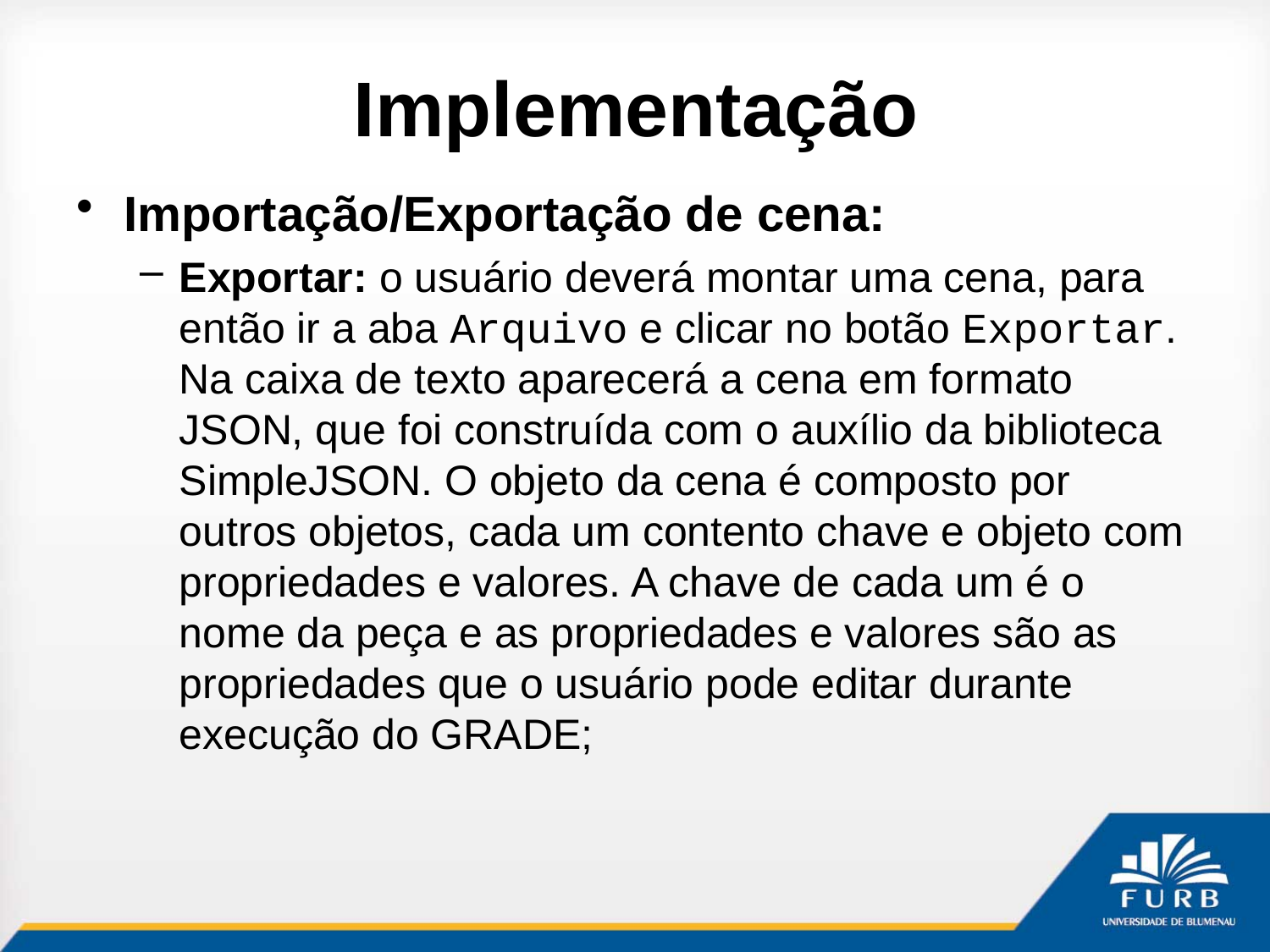

# Implementação
Importação/Exportação de cena:
Exportar: o usuário deverá montar uma cena, para então ir a aba Arquivo e clicar no botão Exportar. Na caixa de texto aparecerá a cena em formato JSON, que foi construída com o auxílio da biblioteca SimpleJSON. O objeto da cena é composto por outros objetos, cada um contento chave e objeto com propriedades e valores. A chave de cada um é o nome da peça e as propriedades e valores são as propriedades que o usuário pode editar durante execução do GRADE;